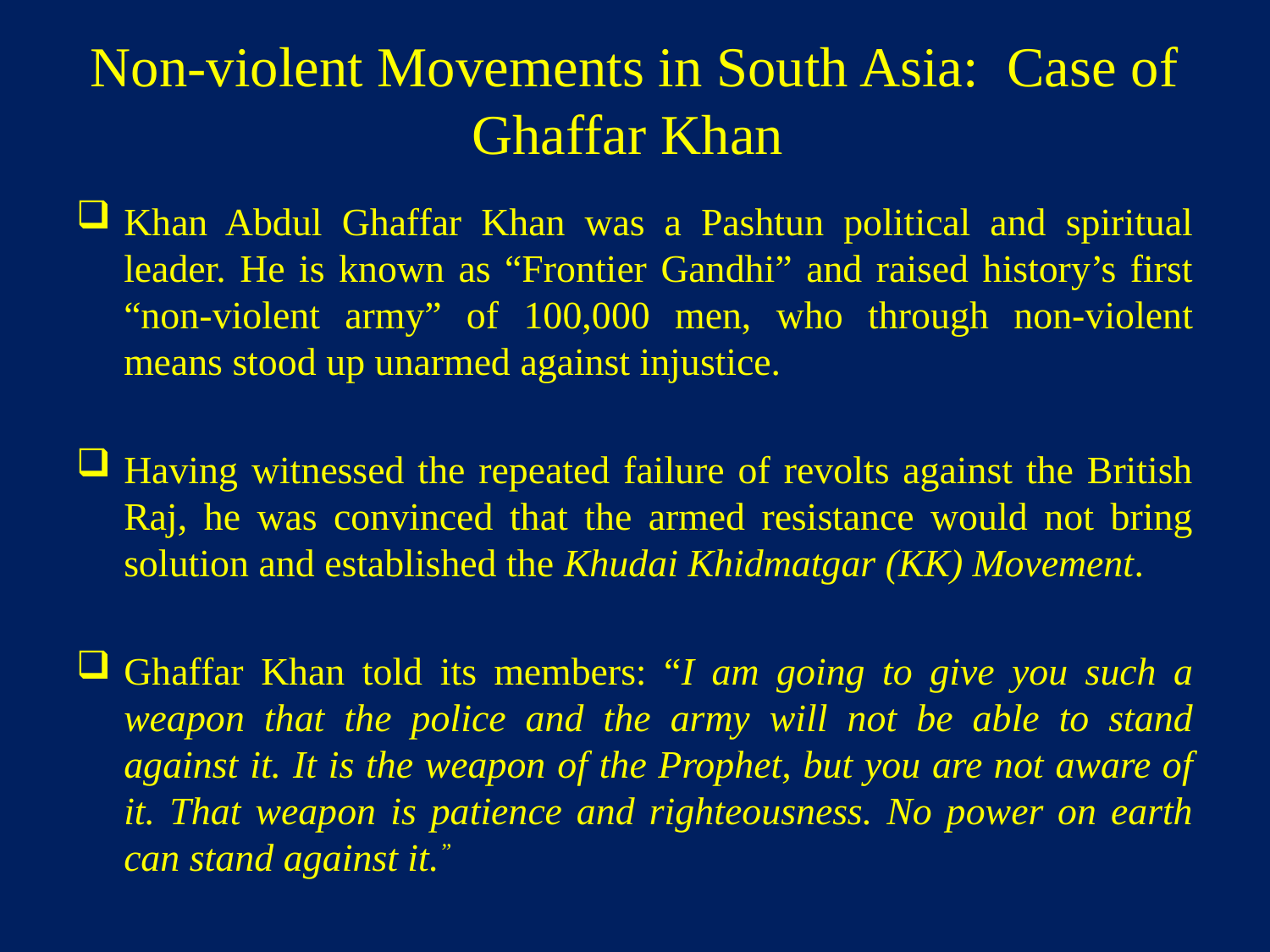

# Non-violent Movements in South Asia:  Case of Ghaffar Khan
Khan Abdul Ghaffar Khan was a Pashtun political and spiritual leader. He is known as “Frontier Gandhi” and raised history’s first “non-violent army” of 100,000 men, who through non-violent means stood up unarmed against injustice.

Having witnessed the repeated failure of revolts against the British Raj, he was convinced that the armed resistance would not bring solution and established the Khudai Khidmatgar (KK) Movement.

Ghaffar Khan told its members: “I am going to give you such a weapon that the police and the army will not be able to stand against it. It is the weapon of the Prophet, but you are not aware of it. That weapon is patience and righteousness. No power on earth can stand against it.”